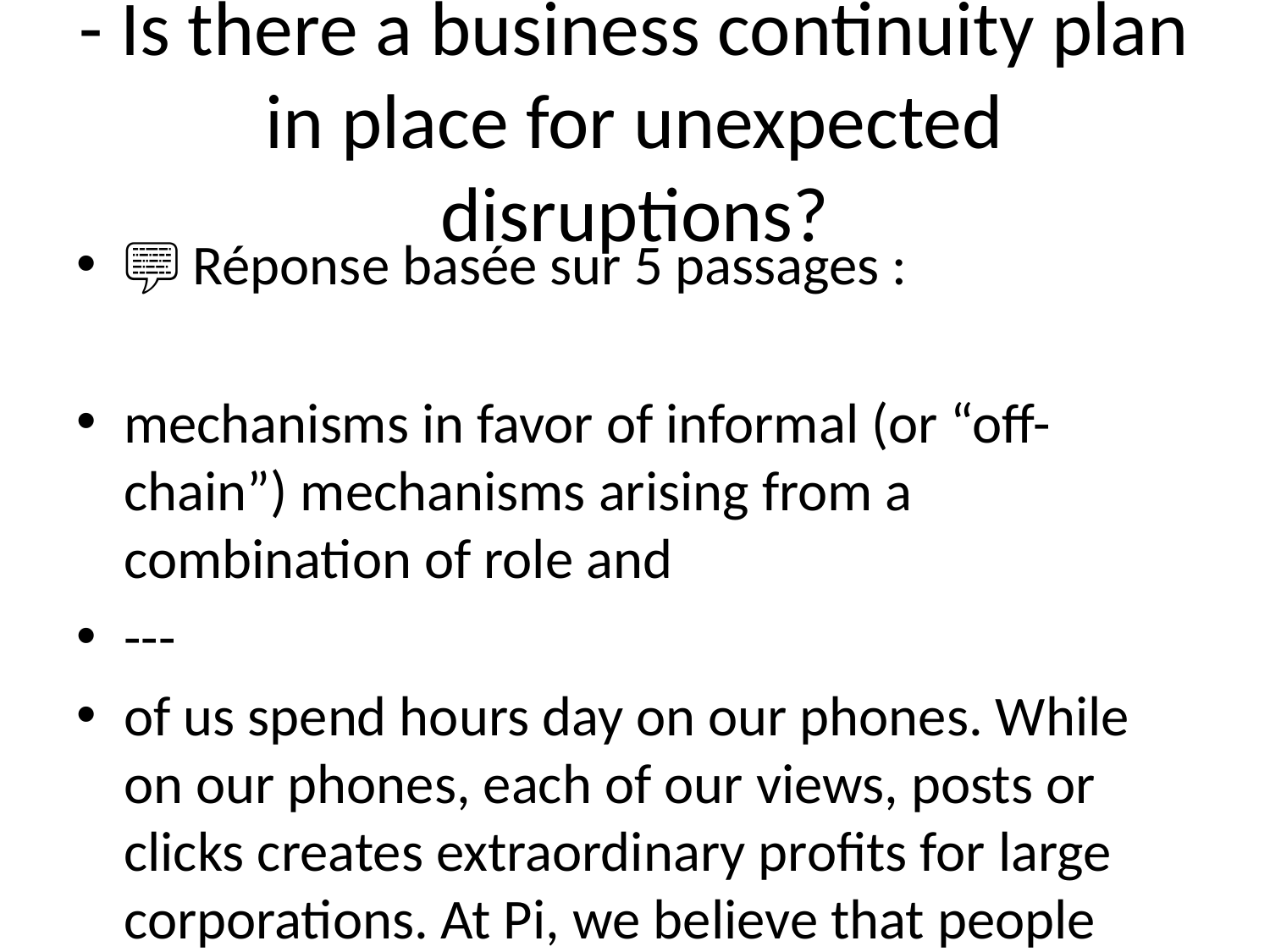

# - Is there a business continuity plan in place for unexpected disruptions?
💬 Réponse basée sur 5 passages :

mechanisms in favor of informal (or “off-chain”) mechanisms arising from a combination of role and
---
of us spend hours day on our phones. While on our phones, each of our views, posts or clicks creates extraordinary profits for large corporations. At Pi, we believe that people have the right to capture value created from their resources. We all know that we can do more together than we can alone. On today’s web, massive corporations like Google, Amazon, Facebook have immense leverage against individual consumers. As a result, they are able to capture the lionshare of value created by individual consumers on the web. Pi levels the playing field by allowing its members to pool their collective resources so they can get a share of the value that they create. The graphic below is the Pi Stack, where we see particularly promising opportunities for helping our members capture value. Below, we go into each of these areas in more detail. Introducing the Pi Stack - Unleashing underutilized resources Pi Ledger And Shared Trust Graph - Scaling Trust Across The Web One of the biggest challenges on the internet is knowing who to trust. Today, we rely on the rating systems of providers such as Amazon, eBay, Yelp, to know who we can transact with on the internet. Despite the fact that we, customers, do the hard work of rating and reviewing our peers, these internet intermediaries capture the lionshare of the value created this work. Pi’s consensus algorithm, described above, creates a native trust layer that scales trust on the web without intermediaries. While the value of just one individual’s Security Circle is small, the aggregate of our individual security circles build a global “trust graph” that help people understand who on the Pi Network can be trusted. The Pi Network’s global trust graph will facilitate transactions between strangers that would not have otherwise been possible.
---
allowing the protocol to grow dramatically in scale and value since its inception. However, there have also been some challenges. The economic concentration of Bitcoin has led to a concentration of political power. The result is that everyday people can get caught in the middle of destructive battles between massive holders of Bitcoin. One of the most recent examples of this challenge has been the ongoing battle between Bitcoin and Bitcoin Cash. These civil wars can end in a fork where or where the blockchain. For token holders, hard forks are inflationary and can threaten the value of their holdings.
---
simulation tool like the one in StellarBeat Quorum monitor that shows the expected resulting impacts to this nodes’ connectivity to the Pi network when the current node’s configuration changes. An interesting research problem for future work is to develop algorithms that can take into consideration the trust graph and suggest each node an optimal configuration, or even set that configuration automatically. On the first deployment of the Pi Network, while users running Nodes can update their Node configuration at any time, they will be prompted to confirm their configurations daily and asked to update them if they see fit. Mobile app users When a Pioneer needs to confirm that a given transaction has been executed (e.g. that they have received Pi) they open the mobile app. At that point, the mobile app connects to one or more Nodes to inquire if the transaction has been recorded on the ledger and also to get the most recent block number and hash value of that block. If that Pioneer is also running a Node the mobile app connects to that Pioneer’s own node. If the Pioneer is not running a node, then the app connects to multiple nodes and to cross check this information. Pioneers will have the ability select which nodes they want their apps to connect to. But to make it simple for most users, the app should have a reasonable default set of nodes, e.g. a number of nodes closest to the user based on the trust graph, along with a random selection of nodes high in pagerank. We ask for your feedback on how the default set of nodes for mobile Pioneers should be selected. Mining rewards A beautiful property of the SCP algorithm is that it is more generic than a blockchain. It coordinates consensus across a
---
the world. This gives us a quite large degree of confidence in it. One ambition of the Pi project is to scale the number of nodes in the Pi network to be larger than the number of nodes in the Stellar network to allow more everyday users to participate in the core consensus algorithm. Increasing the number of nodes, will inevitably increase the number of network messages that must be exchanged between them. Even though these messages are much smaller than an image or a youtube video, and the Internet today can reliably transfer videos quickly, the number of messages necessary increases with the number of participating nodes, which can become bottleneck to the speed of reaching consensus. This will ultimately slow down the rate, at which new blocks and new transactions are recorded in the network. Thankfully, Stellar is currently much faster than Bitcoin. At the moment, Stellar is calibrated to produce a new block every 3 to 5 seconds, being able to support thousands of transactions per second. By comparison, Bitcoin produces a new block every 10 minutes. Moreover, due to Bitcoin’s lack in the safety guarantee, Bitcoin’s blockchain in rare